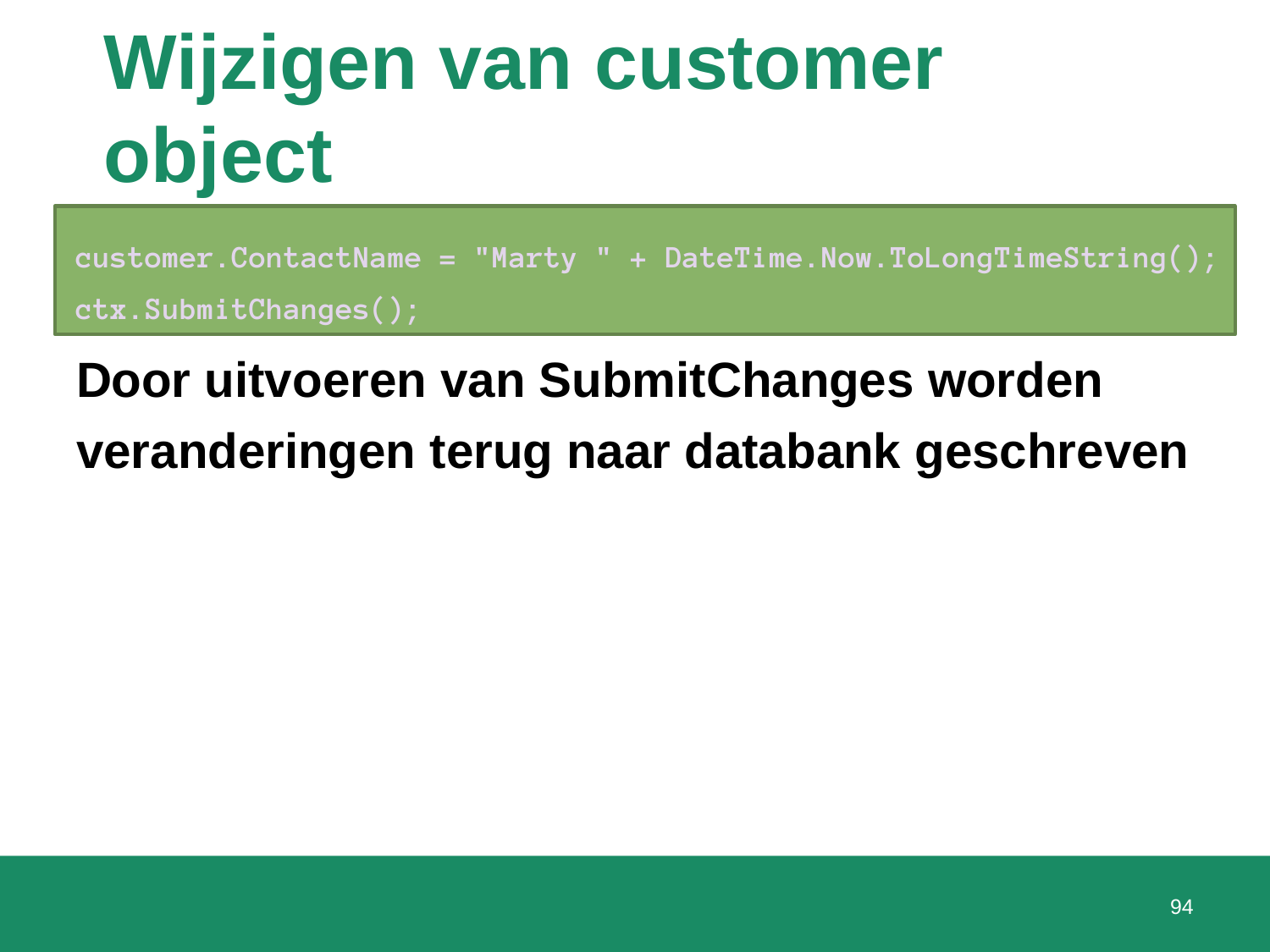

# Wijzigen van customer object

customer.ContactName = "Marty " + DateTime.Now.ToLongTimeString();
ctx.SubmitChanges();
Door uitvoeren van SubmitChanges worden veranderingen terug naar databank geschreven

94